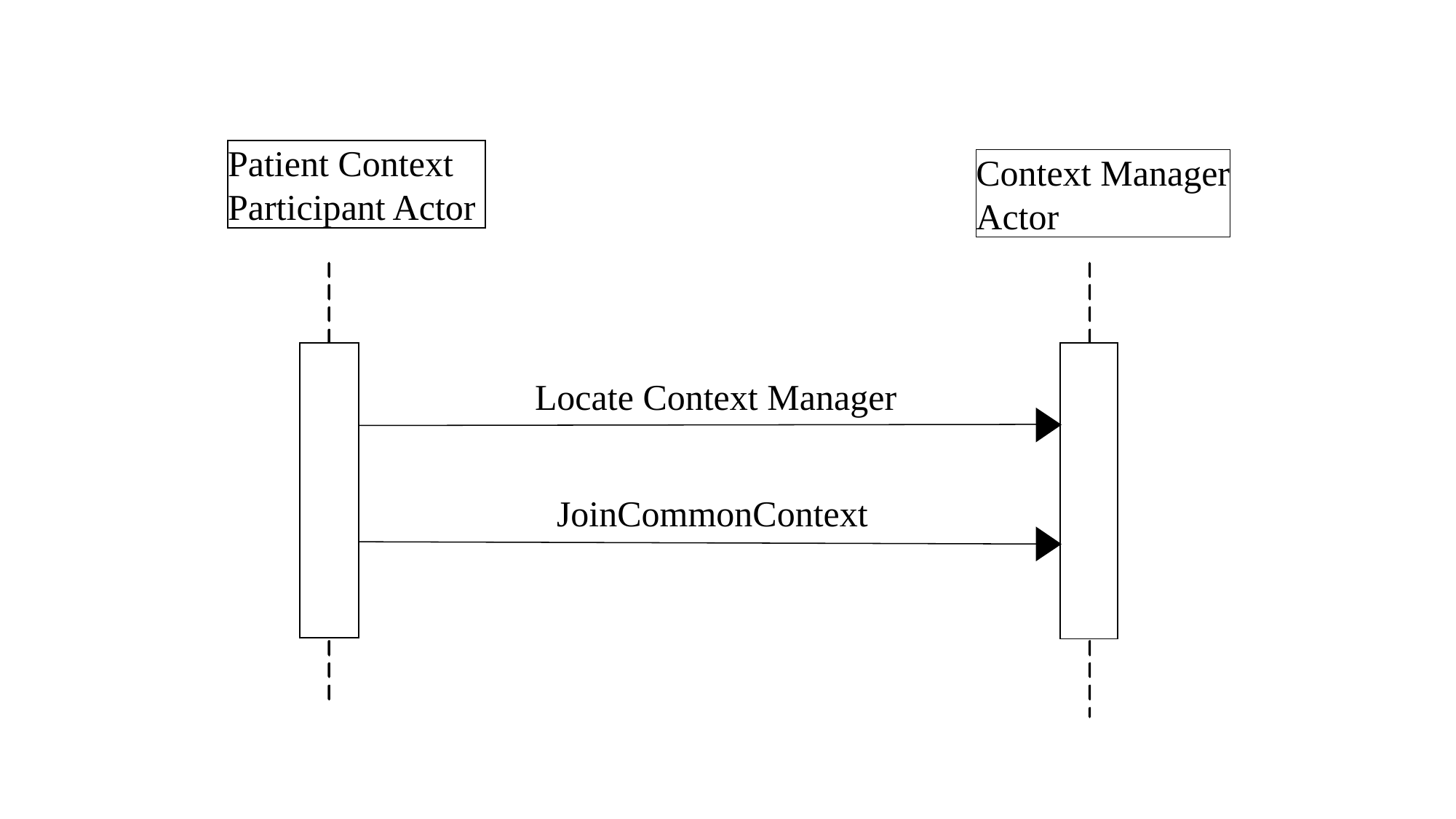

Patient Context
Participant Actor
Context Manager
Actor

Locate Context Manager

JoinCommonContext